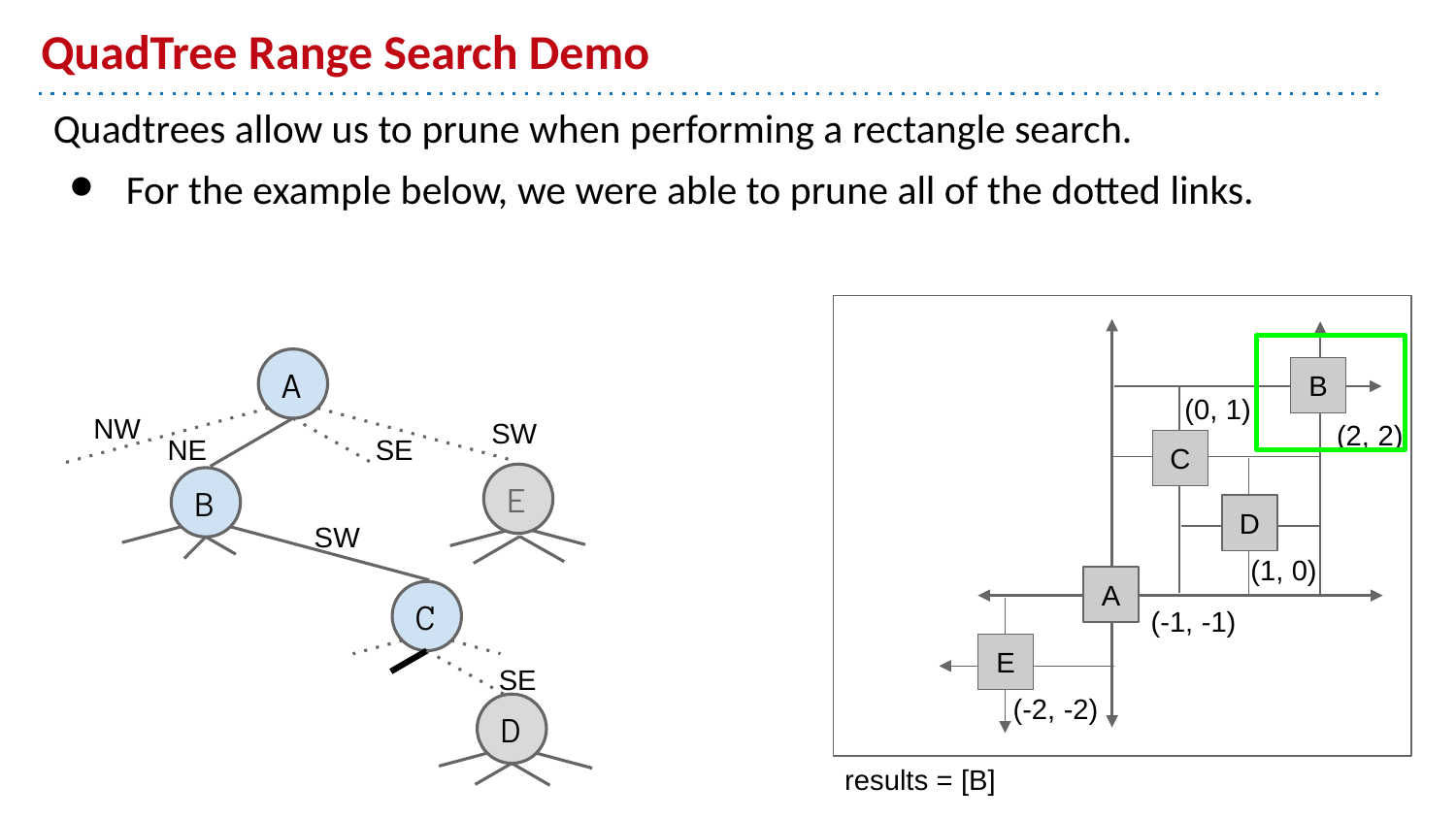

# QuadTree Range Search Demo
Quadtrees allow us to prune when performing a rectangle search.
For the example below, we were able to prune all of the dotted links.

A
B
(0, 1)
NW
SW
(2, 2)
SE
NE
C
E
B
D
SW
(1, 0)
A
C
(-1, -1)
E
SE
(-2, -2)
D
results = [B]